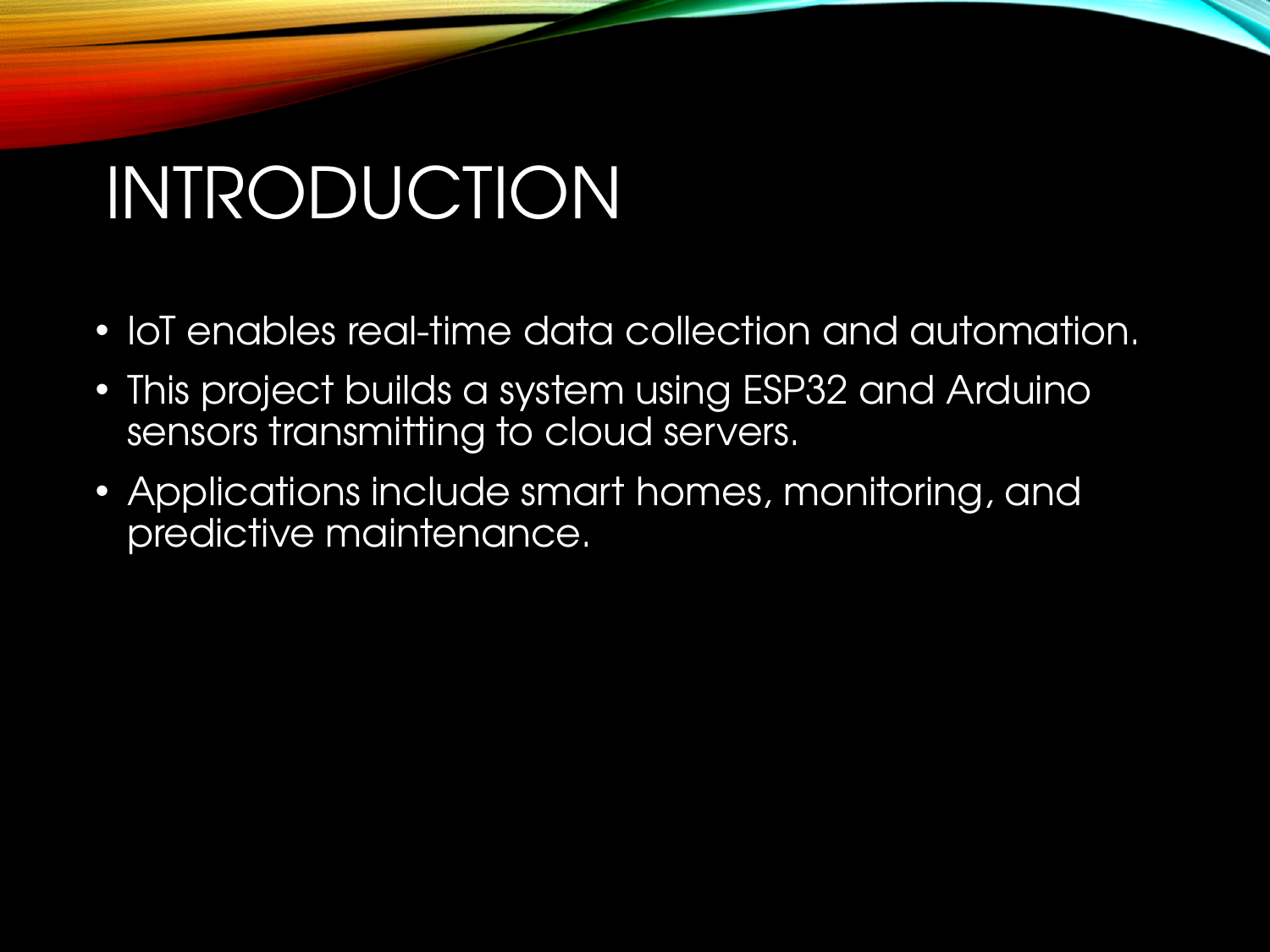

# INTRODUCTION
IoT enables real-time data collection and automation.
This project builds a system using ESP32 and Arduino sensors transmitting to cloud servers.
Applications include smart homes, monitoring, and predictive maintenance.